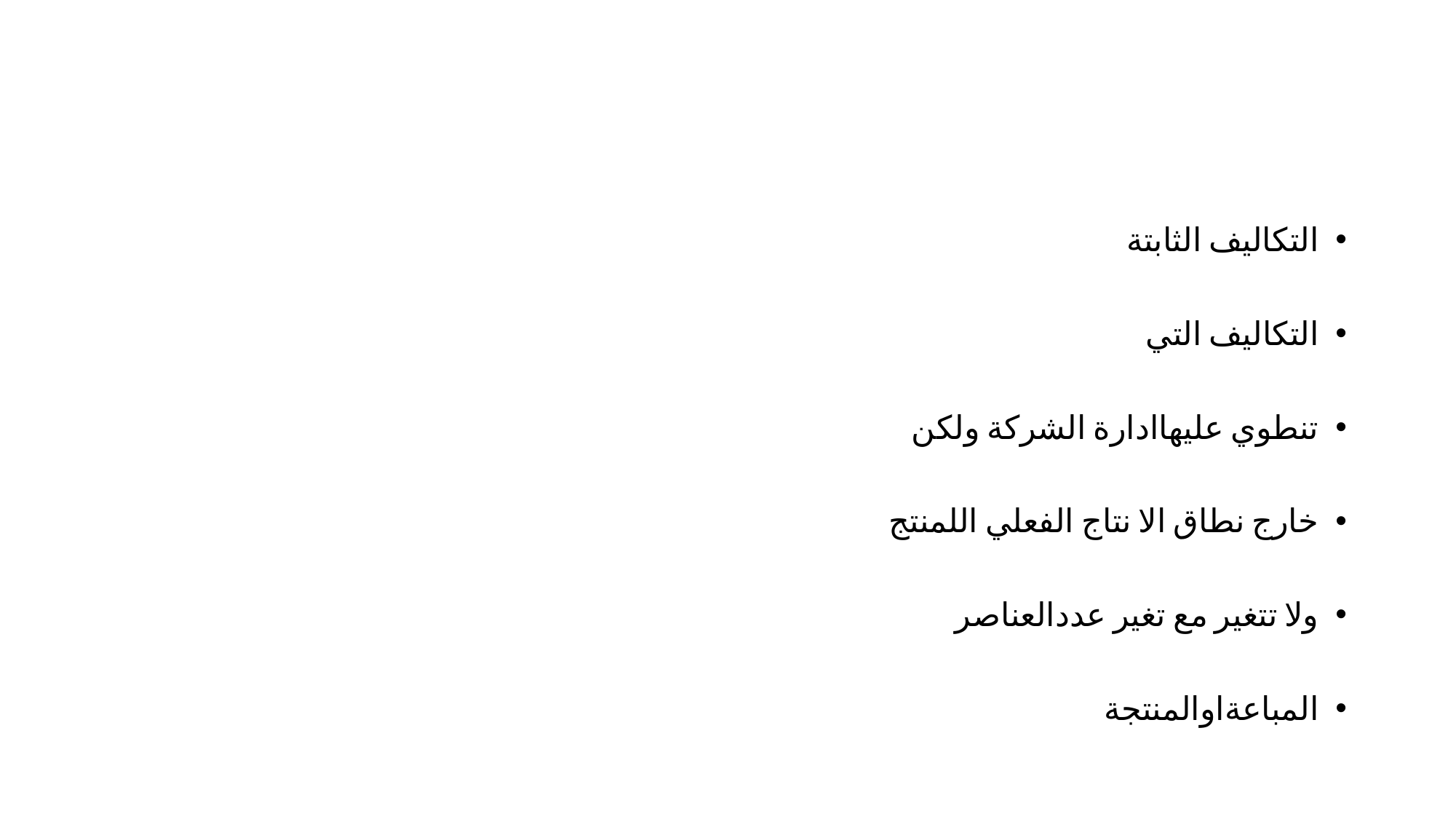

#
التكاليف الثابتة

التكاليف التي

تنطوي عليهاادارة الشركة ولكن

خارج نطاق الا نتاج الفعلي اللمنتج

ولا تتغير مع تغير عددالعناصر

المباعةاوالمنتجة